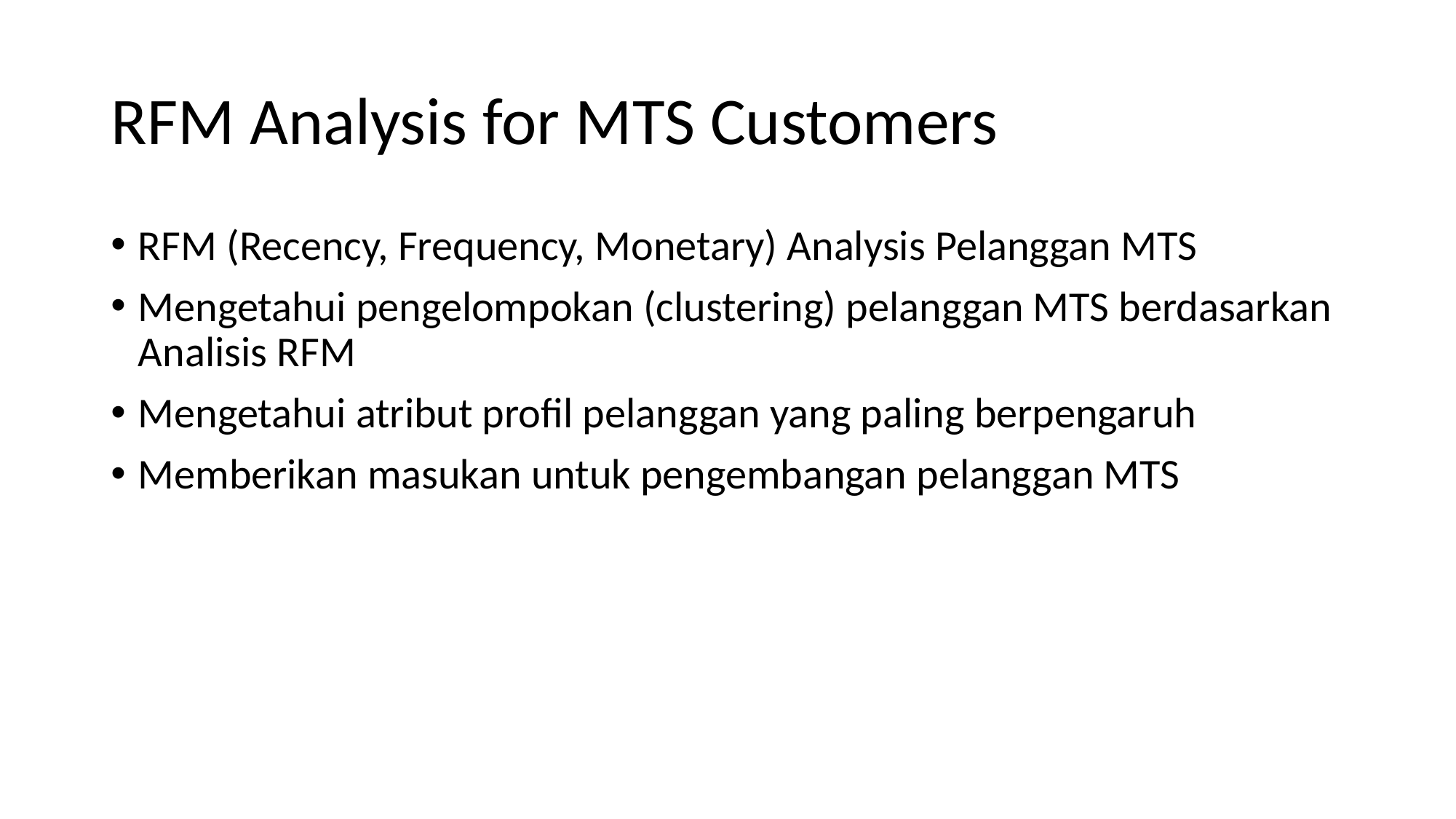

# RFM Analysis for MTS Customers
RFM (Recency, Frequency, Monetary) Analysis Pelanggan MTS
Mengetahui pengelompokan (clustering) pelanggan MTS berdasarkan Analisis RFM
Mengetahui atribut profil pelanggan yang paling berpengaruh
Memberikan masukan untuk pengembangan pelanggan MTS